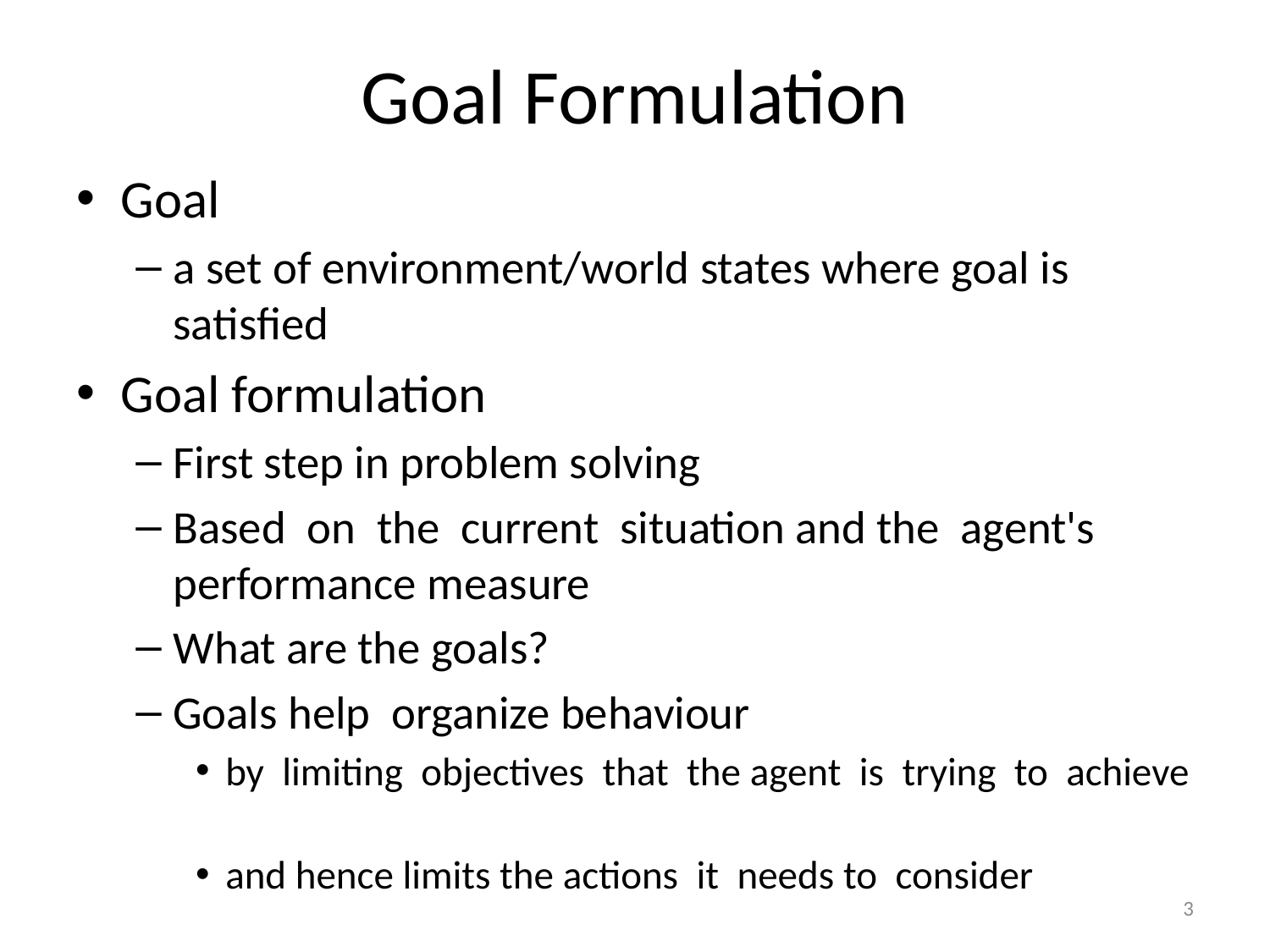

# Goal Formulation
Goal
a set of environment/world states where goal is satisfied
Goal formulation
First step in problem solving
Based  on  the  current  situation and the  agent's  performance measure
What are the goals?
Goals help  organize behaviour
by  limiting  objectives  that  the agent  is  trying  to  achieve
and hence limits the actions  it  needs to  consider

3